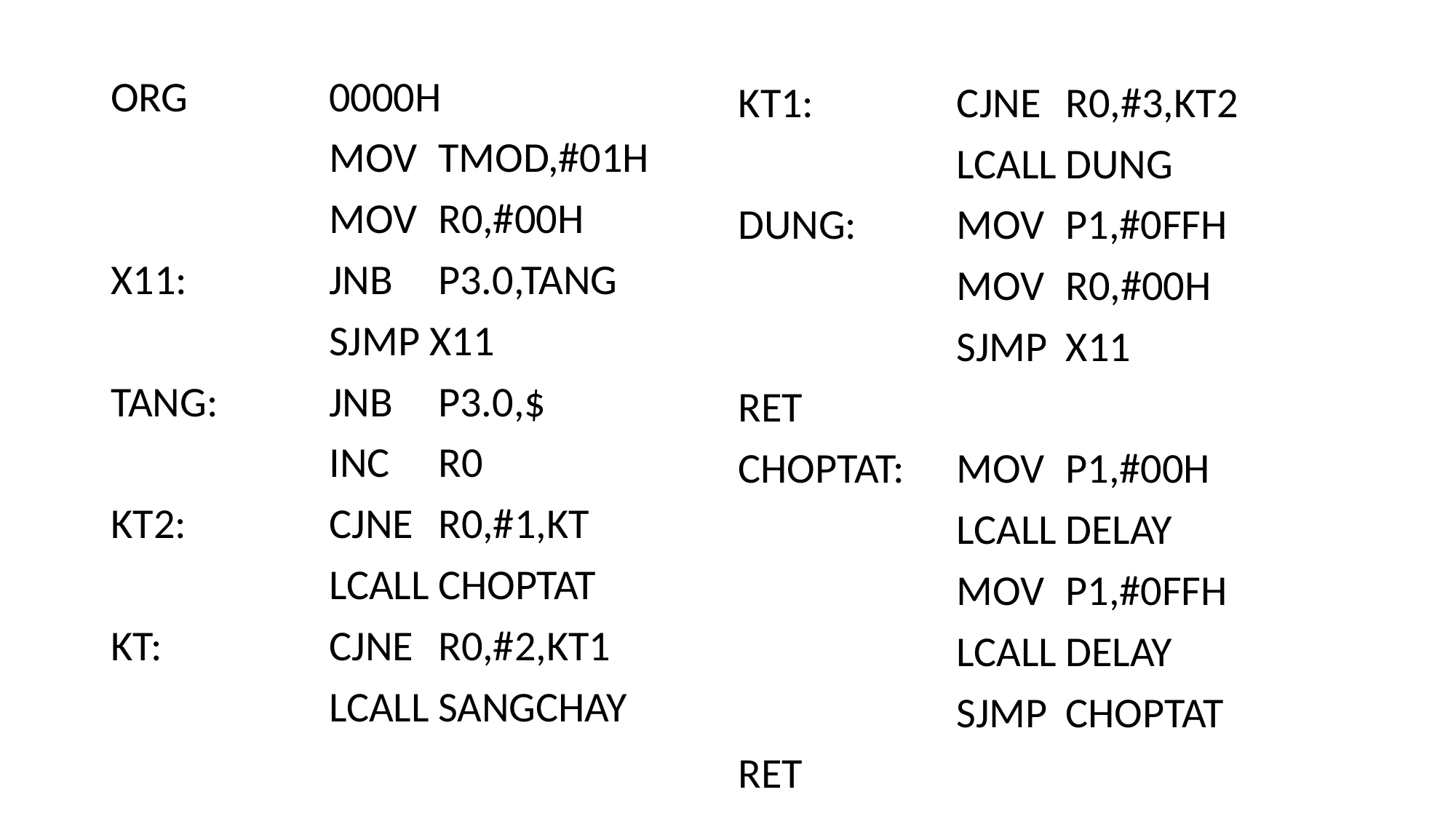

ORG		0000H
		MOV	TMOD,#01H
		MOV	R0,#00H
X11:		JNB	P3.0,TANG
		SJMP X11
TANG:		JNB	P3.0,$
		INC	R0
KT2:		CJNE	R0,#1,KT
		LCALL	CHOPTAT
KT:		CJNE	R0,#2,KT1
		LCALL	SANGCHAY

KT1:		CJNE	R0,#3,KT2
		LCALL	DUNG
DUNG:	MOV	P1,#0FFH
		MOV	R0,#00H
		SJMP	X11
RET
CHOPTAT:	MOV	P1,#00H
		LCALL	DELAY
		MOV	P1,#0FFH
		LCALL	DELAY
		SJMP	CHOPTAT
RET